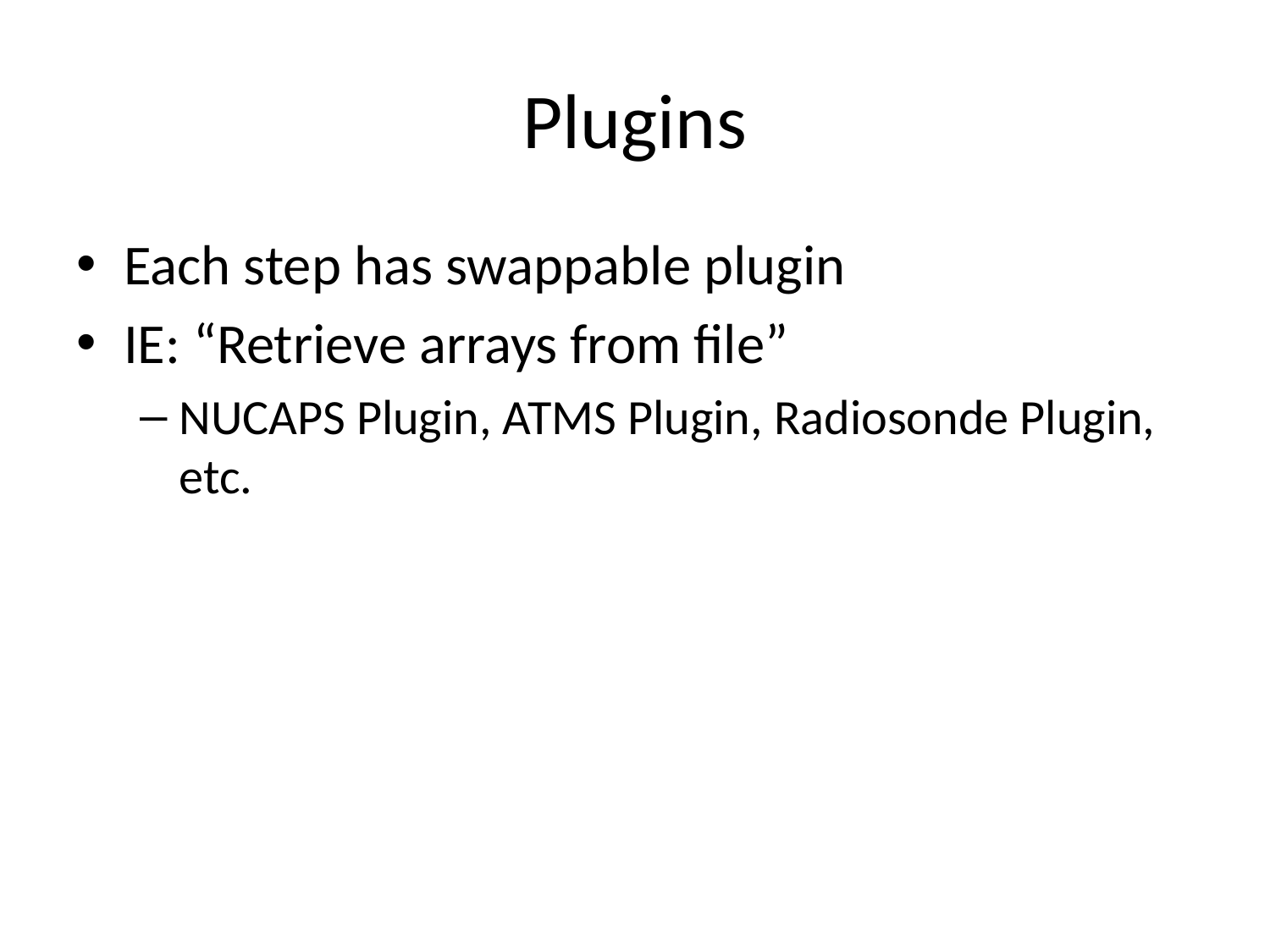

# Plugins
Each step has swappable plugin
IE: “Retrieve arrays from file”
NUCAPS Plugin, ATMS Plugin, Radiosonde Plugin, etc.